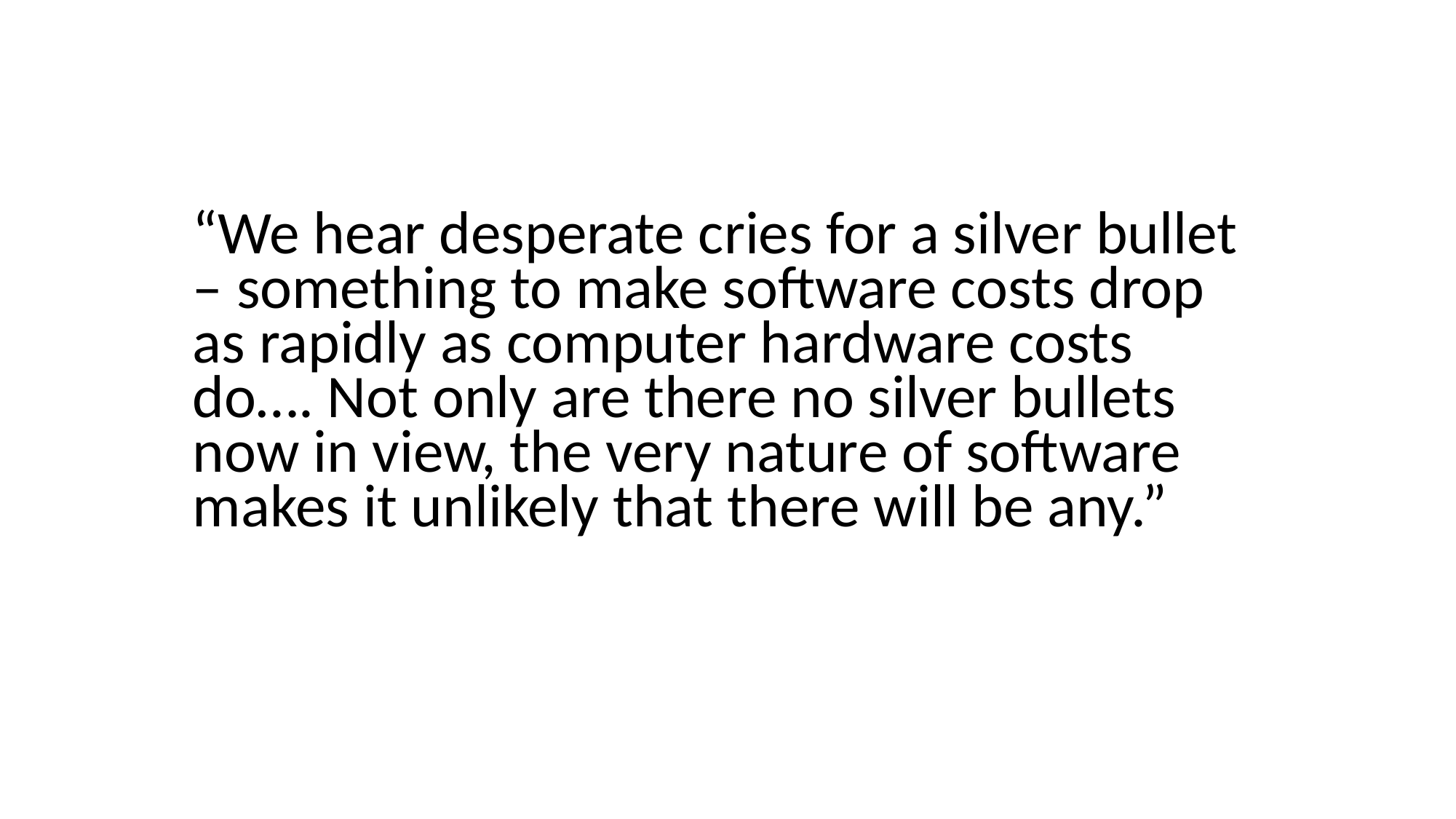

“We hear desperate cries for a silver bullet – something to make software costs drop as rapidly as computer hardware costs do…. Not only are there no silver bullets now in view, the very nature of software makes it unlikely that there will be any.”